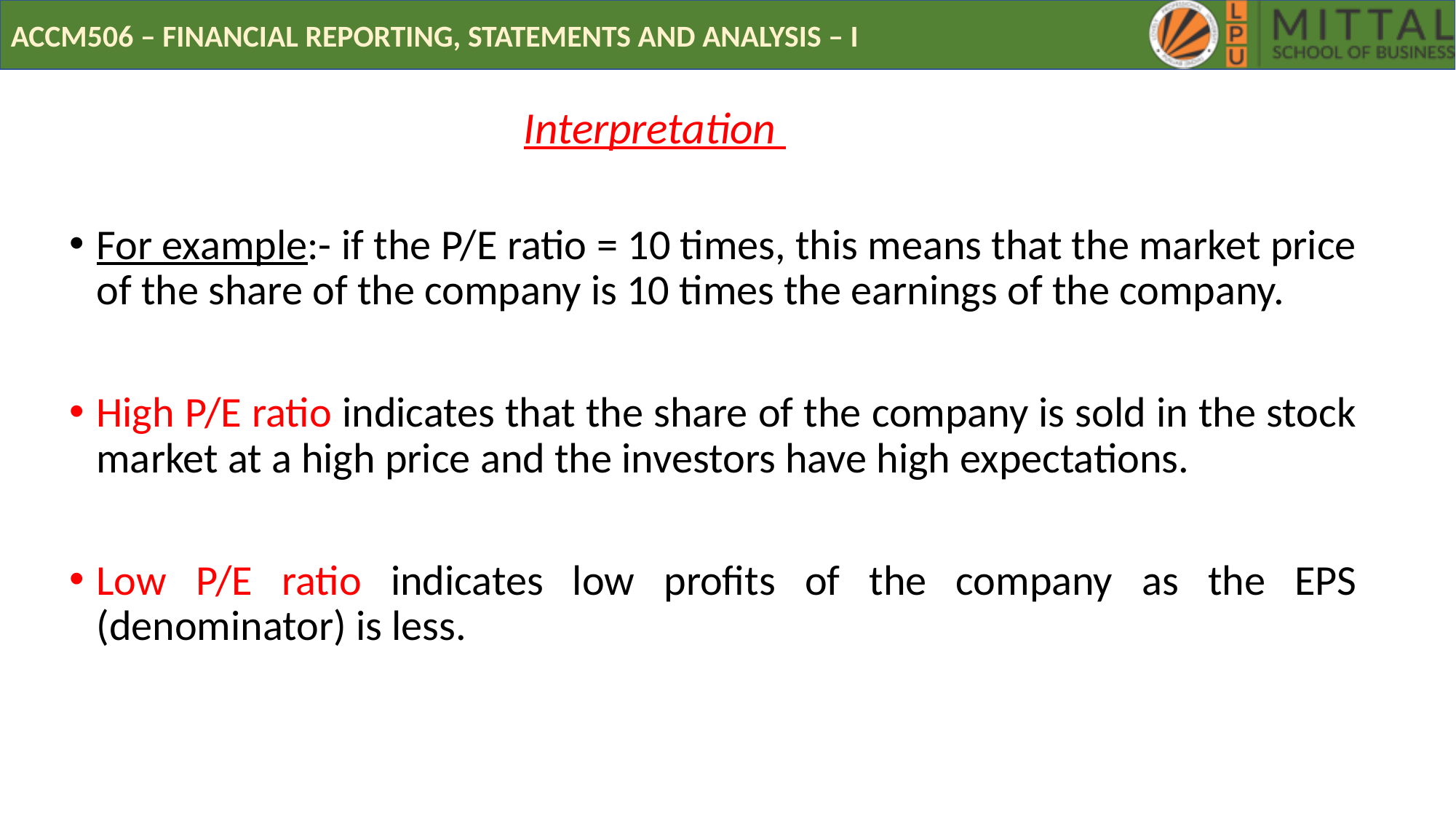

# Interpretation
For example:- if the P/E ratio = 10 times, this means that the market price of the share of the company is 10 times the earnings of the company.

High P/E ratio indicates that the share of the company is sold in the stock market at a high price and the investors have high expectations.

Low P/E ratio indicates low profits of the company as the EPS (denominator) is less.